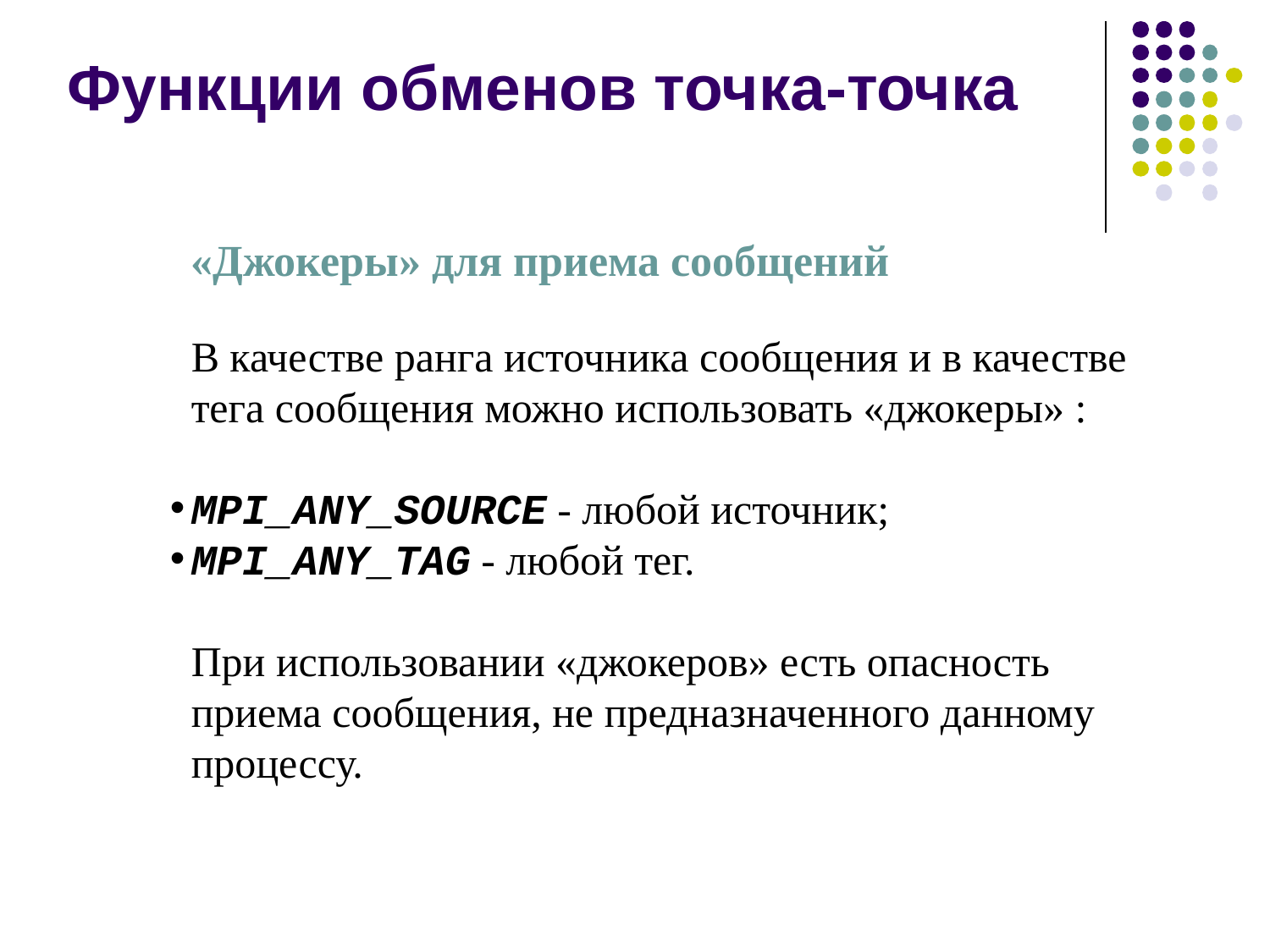

Функции обменов точка-точка
«Джокеры» для приема сообщений

В качестве ранга источника сообщения и в качестве тега сообщения можно использовать «джокеры» :

MPI_ANY_SOURCE - любой источник;
MPI_ANY_TAG - любой тег.

При использовании «джокеров» есть опасность приема сообщения, не предназначенного данному процессу.
2008